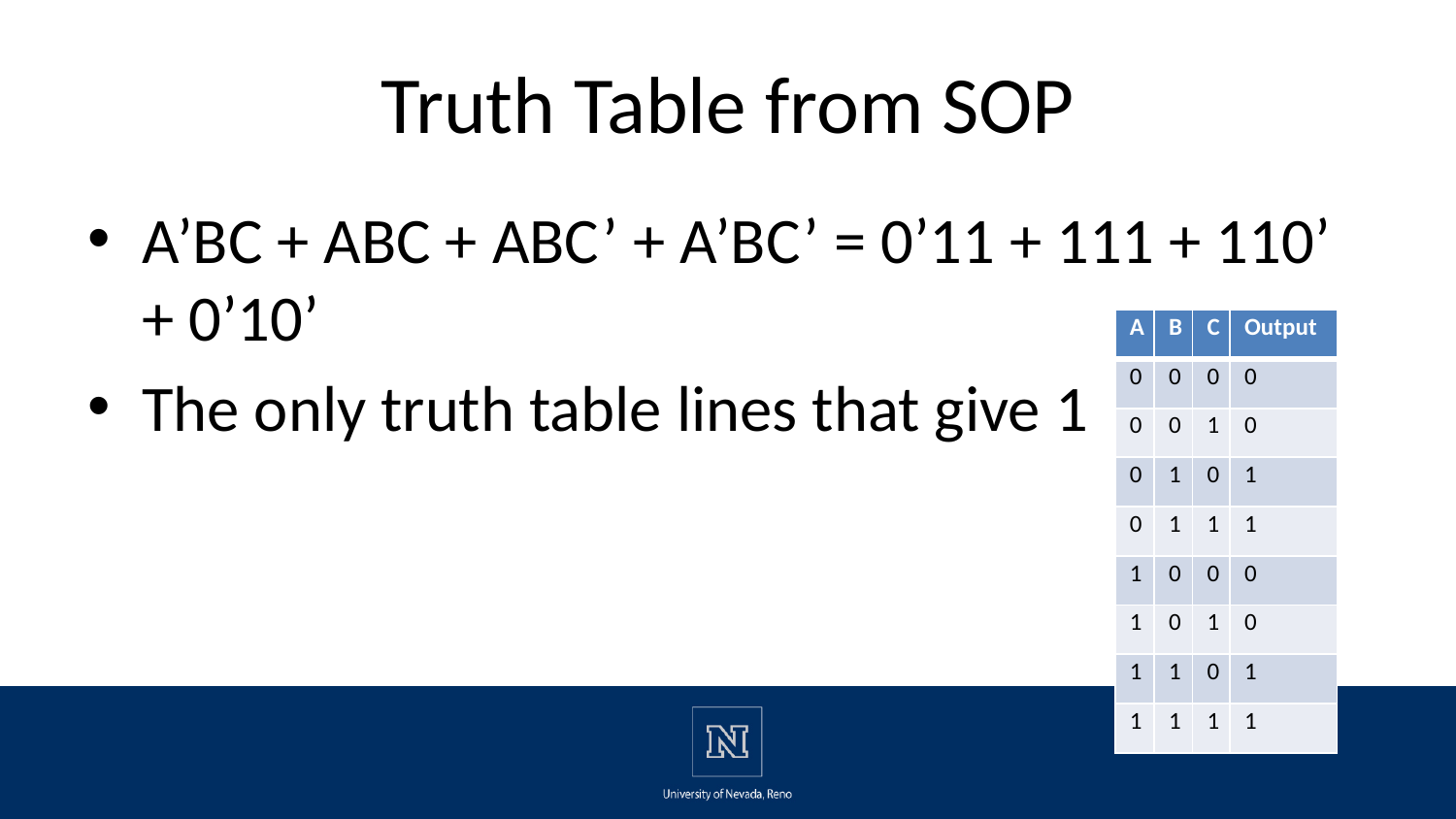

# Truth Table from SOP
A’BC + ABC + ABC’ + A’BC’ = 0’11 + 111 + 110’ + 0’10’
The only truth table lines that give 1

| A | B | C | Output |
| --- | --- | --- | --- |
| 0 | 0 | 0 | 0 |
| 0 | 0 | 1 | 0 |
| 0 | 1 | 0 | 1 |
| 0 | 1 | 1 | 1 |
| 1 | 0 | 0 | 0 |
| 1 | 0 | 1 | 0 |
| 1 | 1 | 0 | 1 |
| 1 | 1 | 1 | 1 |